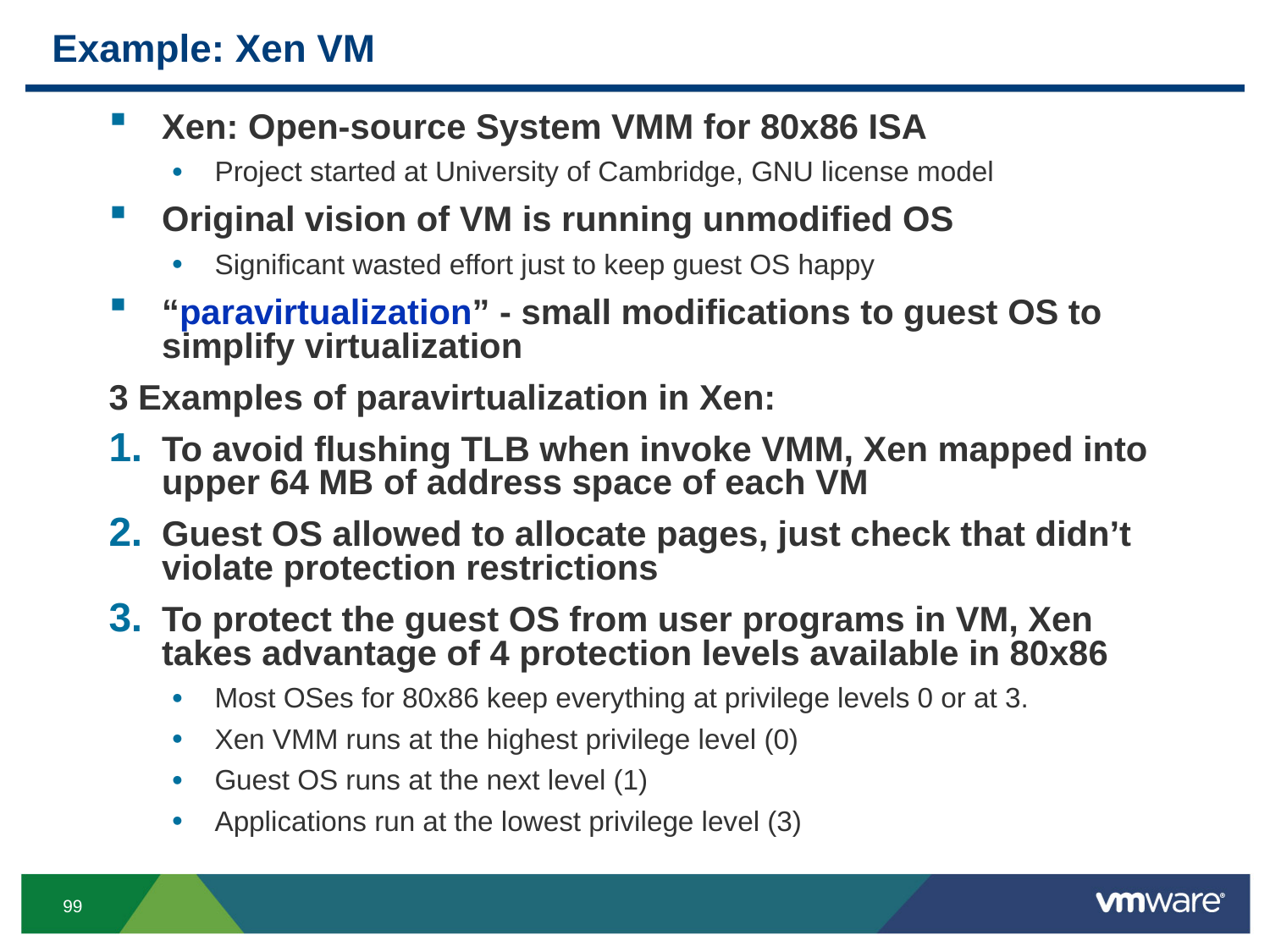

# Example: Xen VM
Xen: Open-source System VMM for 80x86 ISA
Project started at University of Cambridge, GNU license model
Original vision of VM is running unmodified OS
Significant wasted effort just to keep guest OS happy
“paravirtualization” - small modifications to guest OS to simplify virtualization
3 Examples of paravirtualization in Xen:
To avoid flushing TLB when invoke VMM, Xen mapped into upper 64 MB of address space of each VM
Guest OS allowed to allocate pages, just check that didn’t violate protection restrictions
To protect the guest OS from user programs in VM, Xen takes advantage of 4 protection levels available in 80x86
Most OSes for 80x86 keep everything at privilege levels 0 or at 3.
Xen VMM runs at the highest privilege level (0)
Guest OS runs at the next level (1)
Applications run at the lowest privilege level (3)